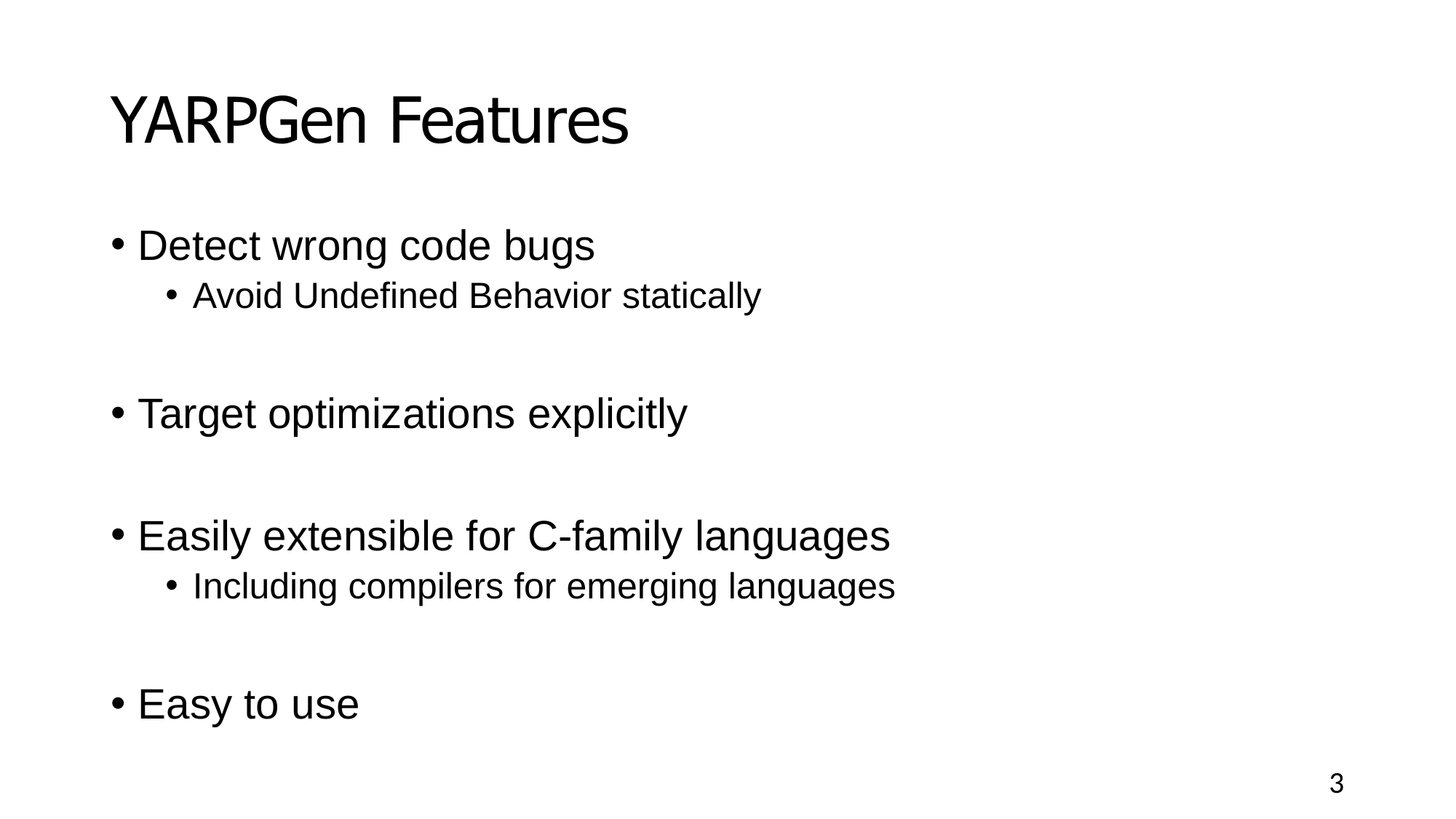

# YARPGen Features
Detect wrong code bugs
Avoid Undefined Behavior statically

Target optimizations explicitly

Easily extensible for C-family languages
Including compilers for emerging languages

Easy to use

3